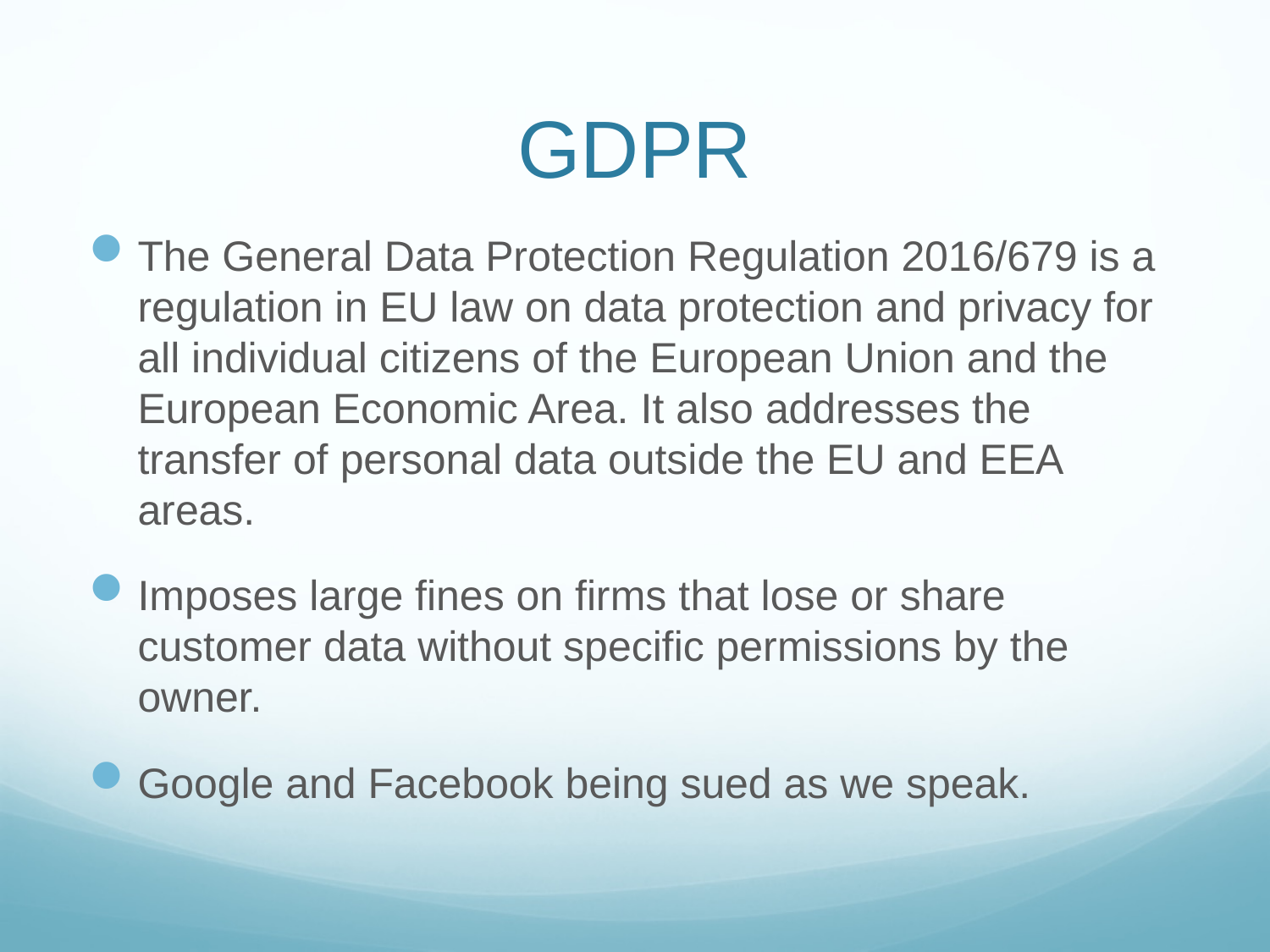

# GDPR
The General Data Protection Regulation 2016/679 is a regulation in EU law on data protection and privacy for all individual citizens of the European Union and the European Economic Area. It also addresses the transfer of personal data outside the EU and EEA areas.
Imposes large fines on firms that lose or share customer data without specific permissions by the owner.
Google and Facebook being sued as we speak.